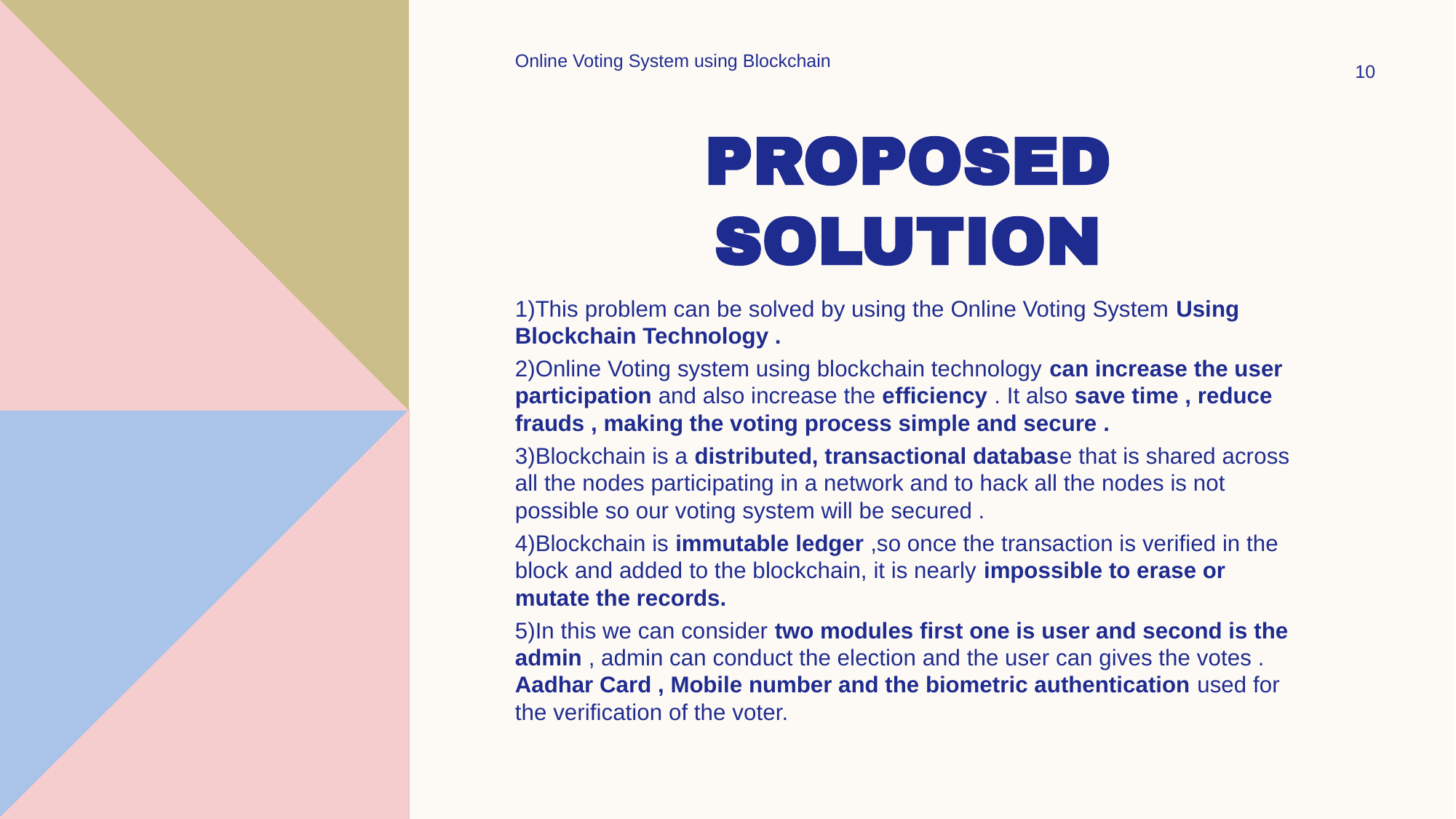

Online Voting System using Blockchain

10
# Proposed solution
1)This problem can be solved by using the Online Voting System Using Blockchain Technology .
2)Online Voting system using blockchain technology can increase the user participation and also increase the efficiency . It also save time , reduce frauds , making the voting process simple and secure .
3)Blockchain is a distributed, transactional database that is shared across all the nodes participating in a network and to hack all the nodes is not possible so our voting system will be secured .
4)Blockchain is immutable ledger ,so once the transaction is verified in the block and added to the blockchain, it is nearly impossible to erase or mutate the records.
5)In this we can consider two modules first one is user and second is the admin , admin can conduct the election and the user can gives the votes . Aadhar Card , Mobile number and the biometric authentication used for the verification of the voter.